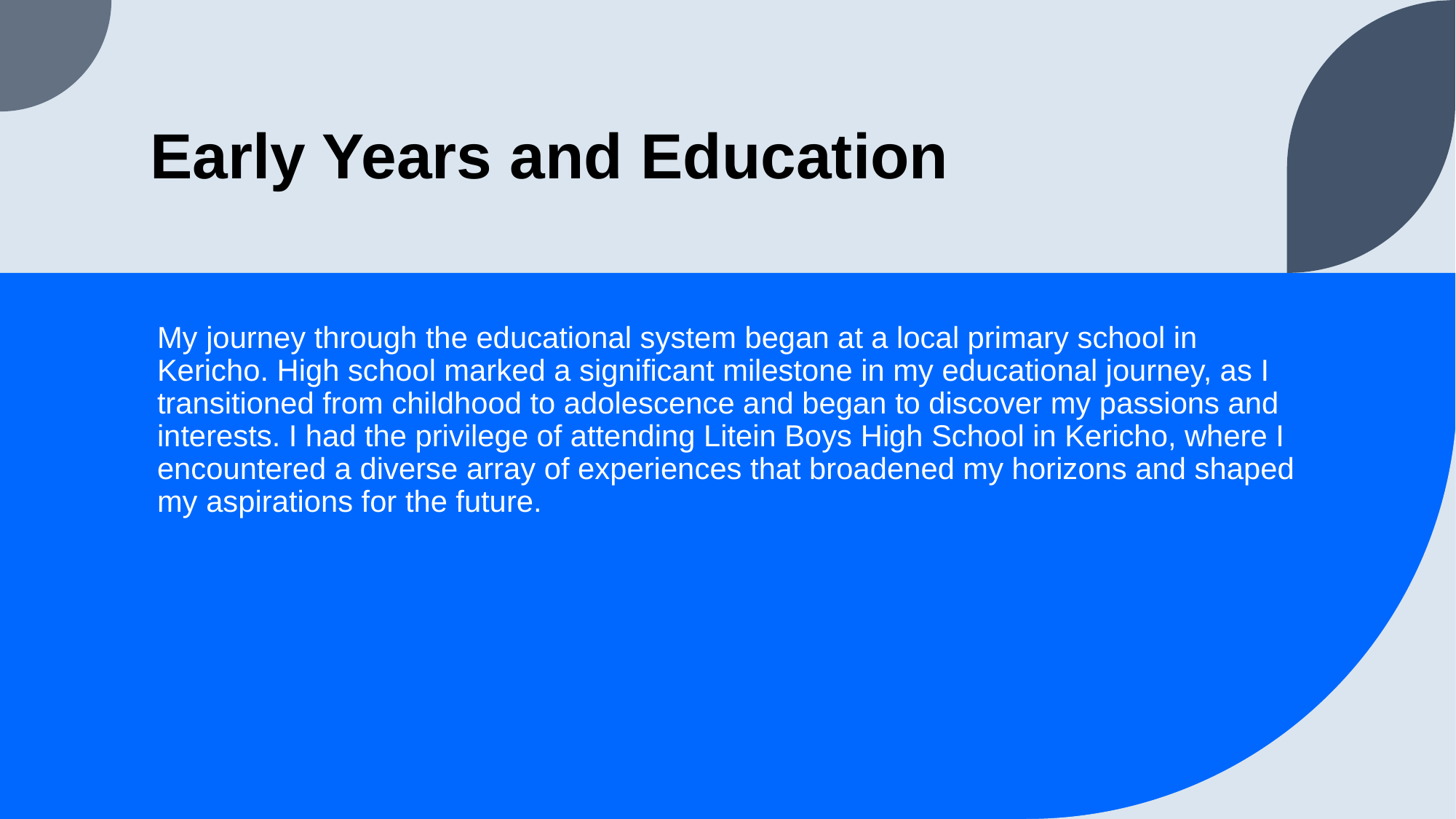

# Early Years and Education
My journey through the educational system began at a local primary school in Kericho. High school marked a significant milestone in my educational journey, as I transitioned from childhood to adolescence and began to discover my passions and interests. I had the privilege of attending Litein Boys High School in Kericho, where I encountered a diverse array of experiences that broadened my horizons and shaped my aspirations for the future.